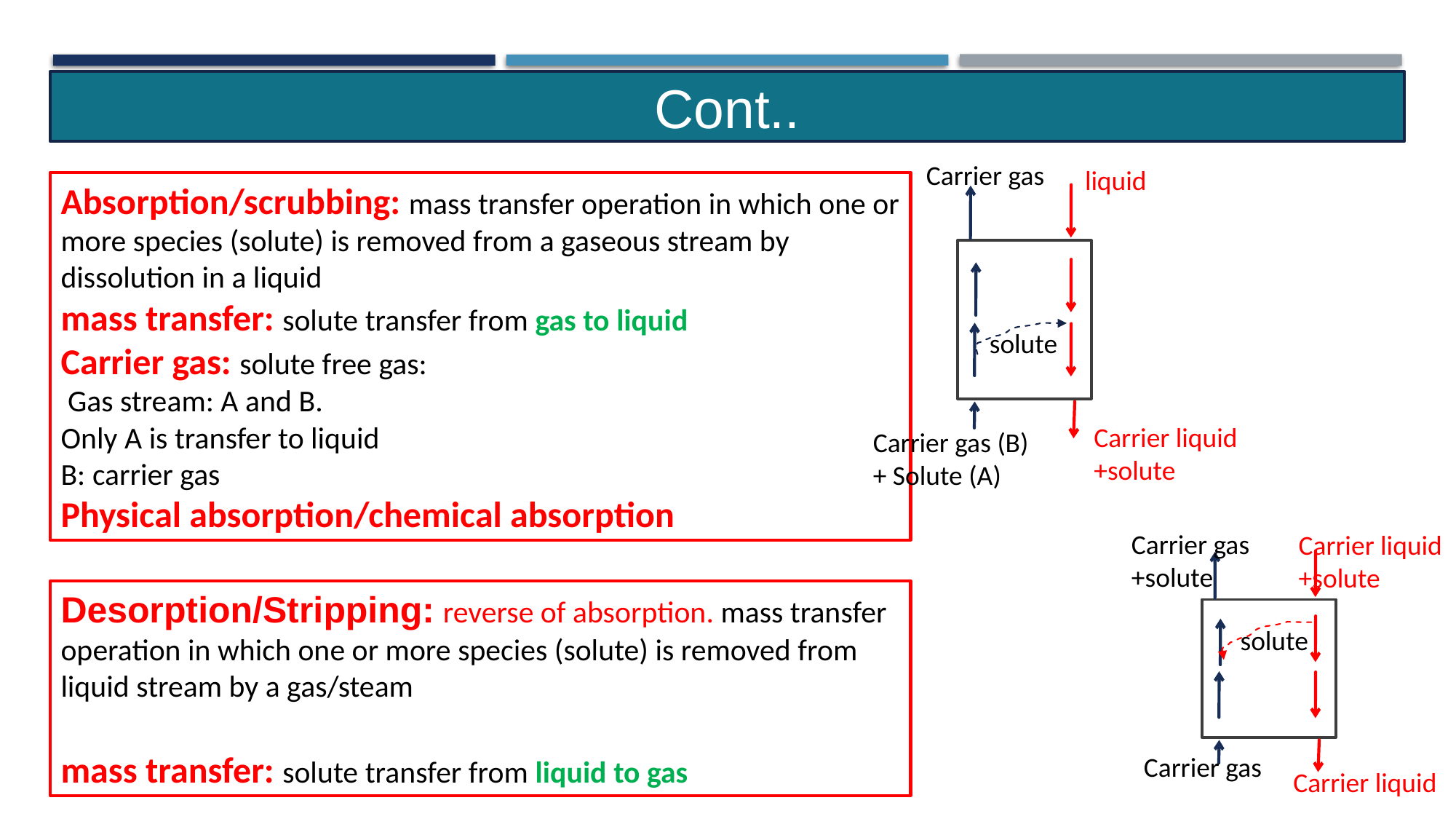

Cont..
Carrier gas
liquid

solute

Carrier liquid
+solute
Carrier gas (B)
+ Solute (A)
Absorption/scrubbing: mass transfer operation in which one or more species (solute) is removed from a gaseous stream by dissolution in a liquid
mass transfer: solute transfer from gas to liquid
Carrier gas: solute free gas:
 Gas stream: A and B.
Only A is transfer to liquid
B: carrier gas
Physical absorption/chemical absorption
Carrier gas
+solute
Carrier liquid
+solute

solute

Carrier gas
Carrier liquid
Desorption/Stripping: reverse of absorption. mass transfer operation in which one or more species (solute) is removed from liquid stream by a gas/steam

mass transfer: solute transfer from liquid to gas